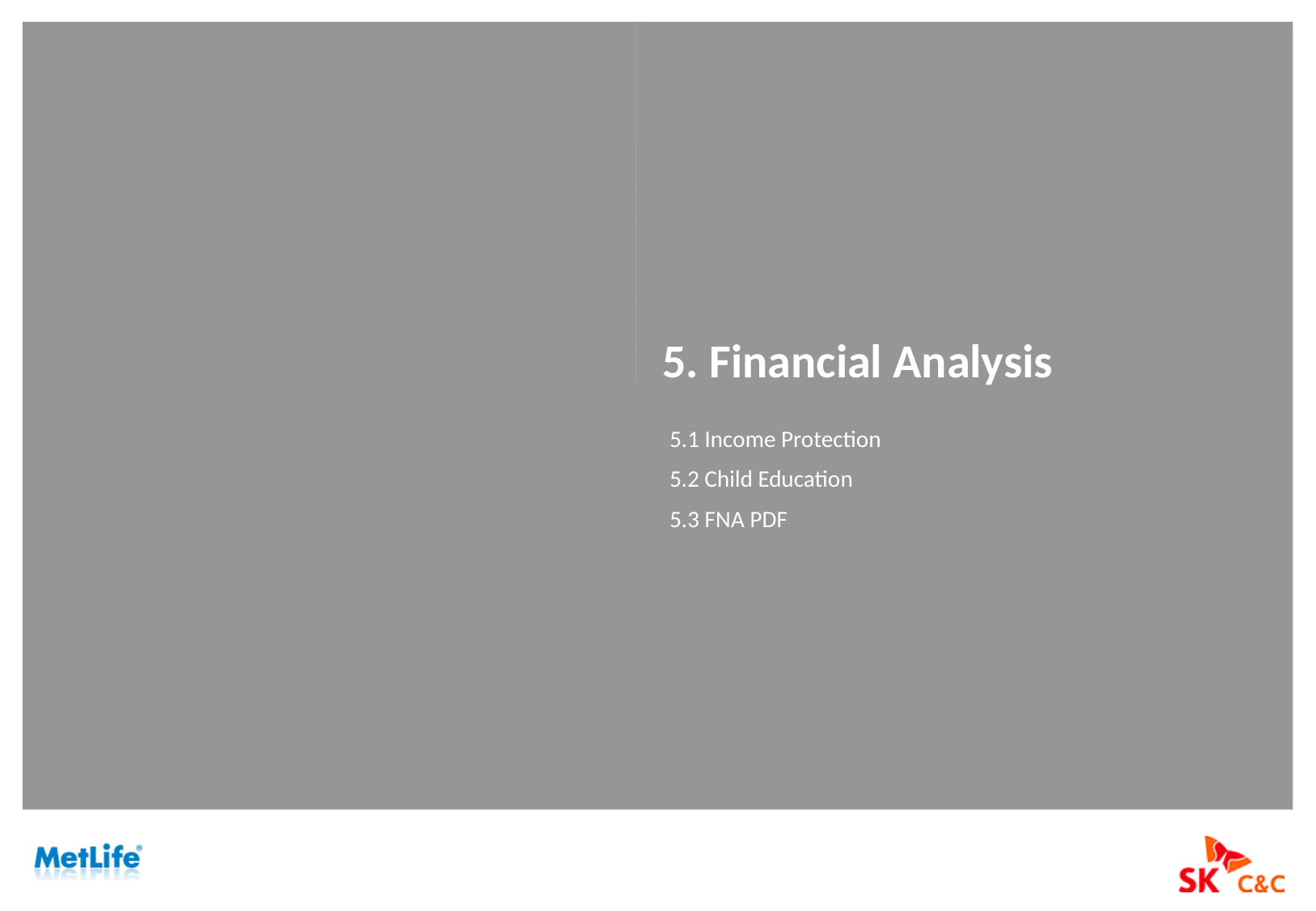

# 5. Financial Analysis
5.1 Income Protection
5.2 Child Education
5.3 FNA PDF